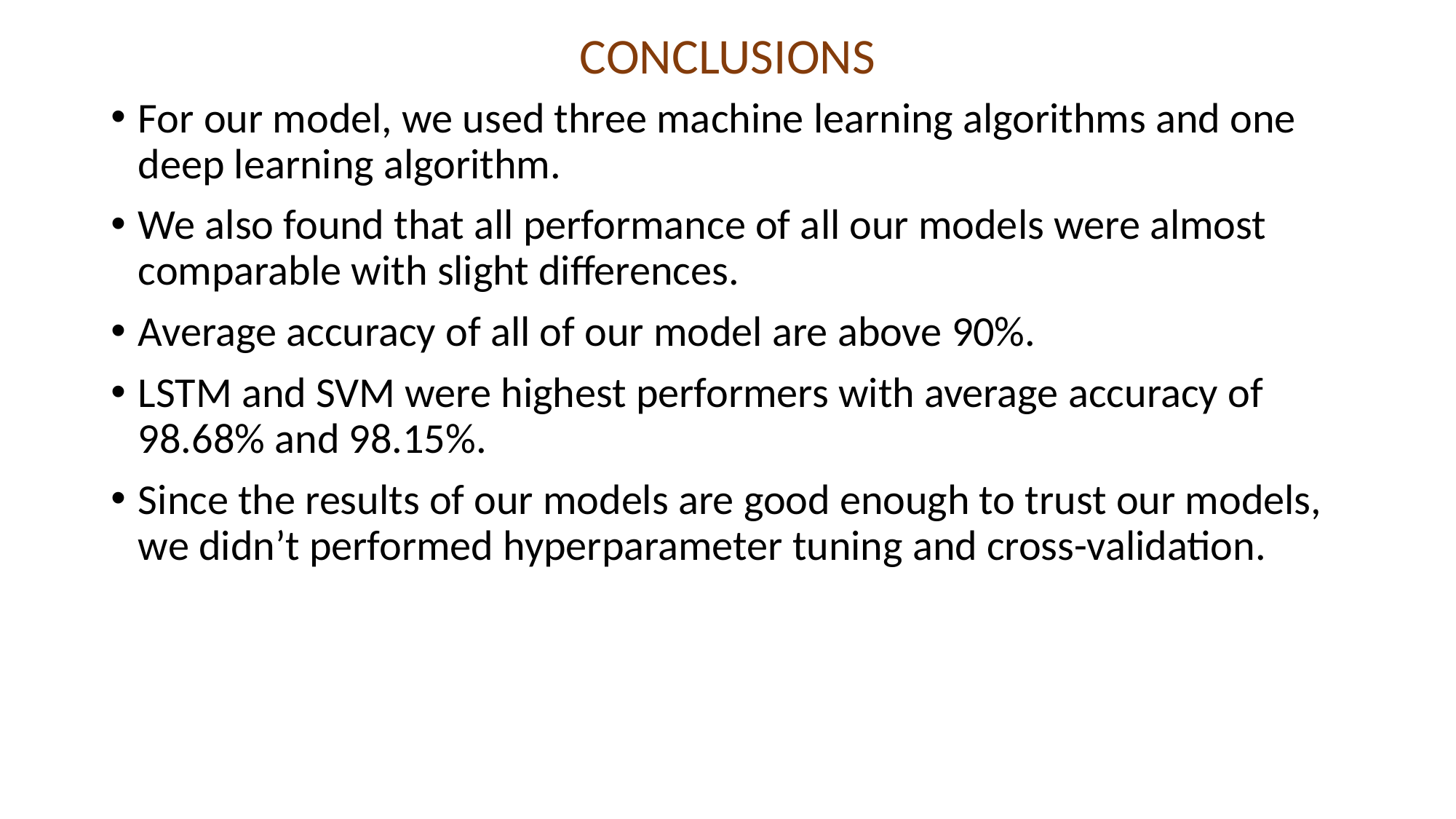

# CONCLUSIONS
For our model, we used three machine learning algorithms and one deep learning algorithm.
We also found that all performance of all our models were almost comparable with slight differences.
Average accuracy of all of our model are above 90%.
LSTM and SVM were highest performers with average accuracy of 98.68% and 98.15%.
Since the results of our models are good enough to trust our models, we didn’t performed hyperparameter tuning and cross-validation.